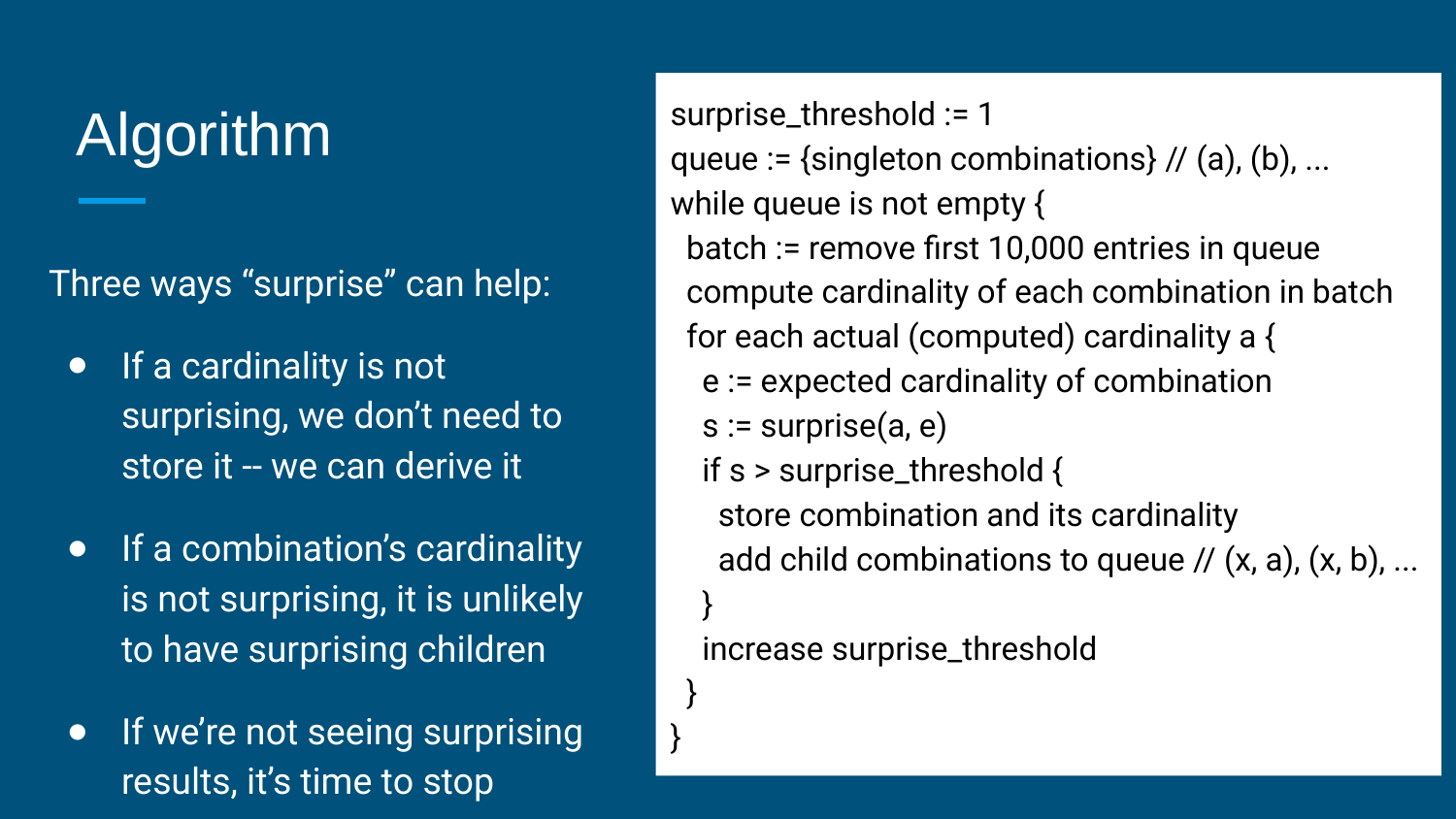

# Algorithm
surprise_threshold := 1
queue := {singleton combinations} // (a), (b), ...
while queue is not empty {
  batch := remove first 10,000 entries in queue
  compute cardinality of each combination in batch
  for each actual (computed) cardinality a {
    e := expected cardinality of combination
    s := surprise(a, e)
    if s > surprise_threshold {
      store combination and its cardinality
      add child combinations to queue // (x, a), (x, b), ...
    }
    increase surprise_threshold
  }
}
Three ways “surprise” can help:
If a cardinality is not surprising, we don’t need to store it -- we can derive it
If a combination’s cardinality is not surprising, it is unlikely to have surprising children
If we’re not seeing surprising results, it’s time to stop